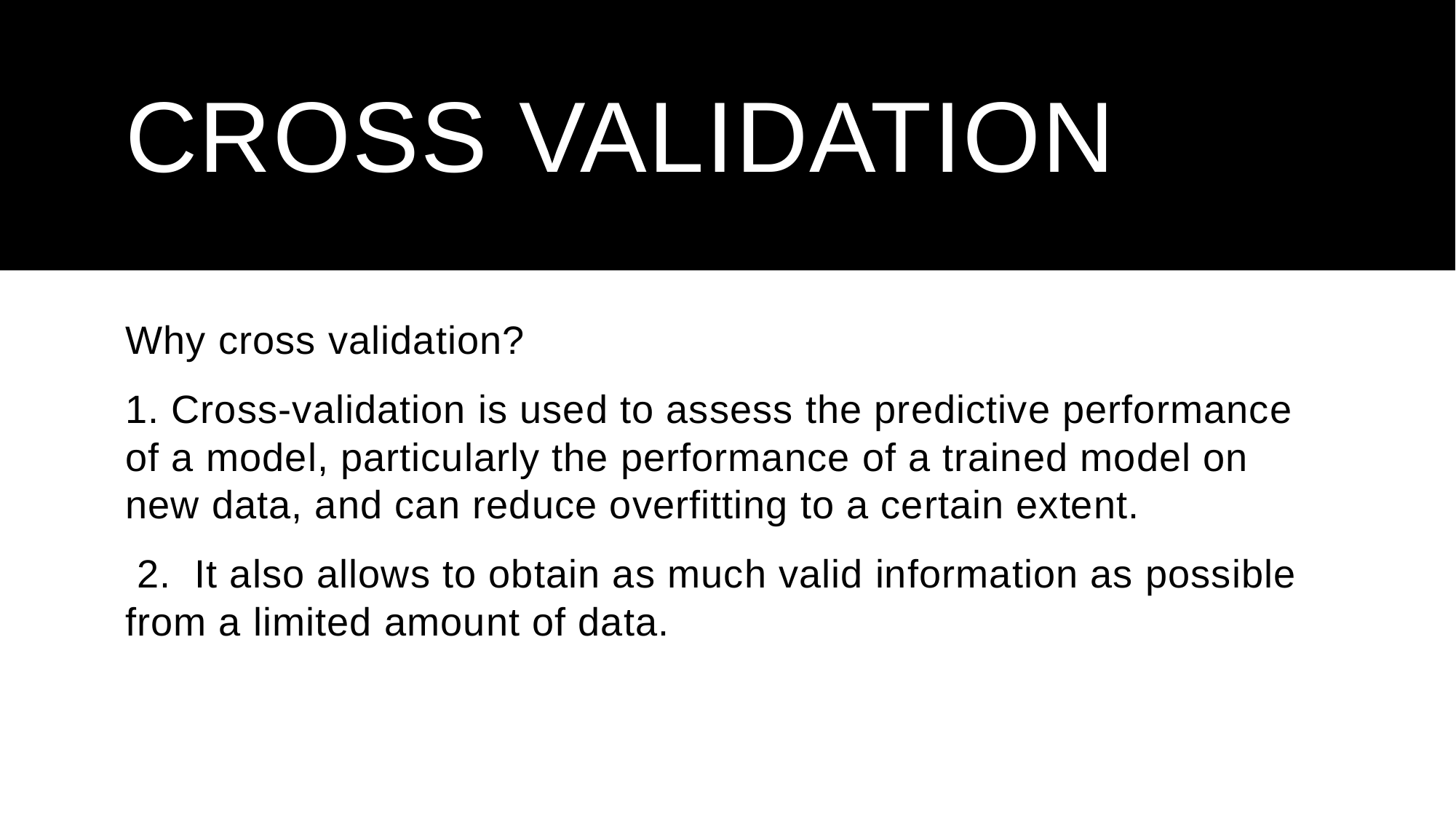

# cross validation
Why cross validation?
1. Cross-validation is used to assess the predictive performance of a model, particularly the performance of a trained model on new data, and can reduce overfitting to a certain extent.
 2.  It also allows to obtain as much valid information as possible from a limited amount of data.